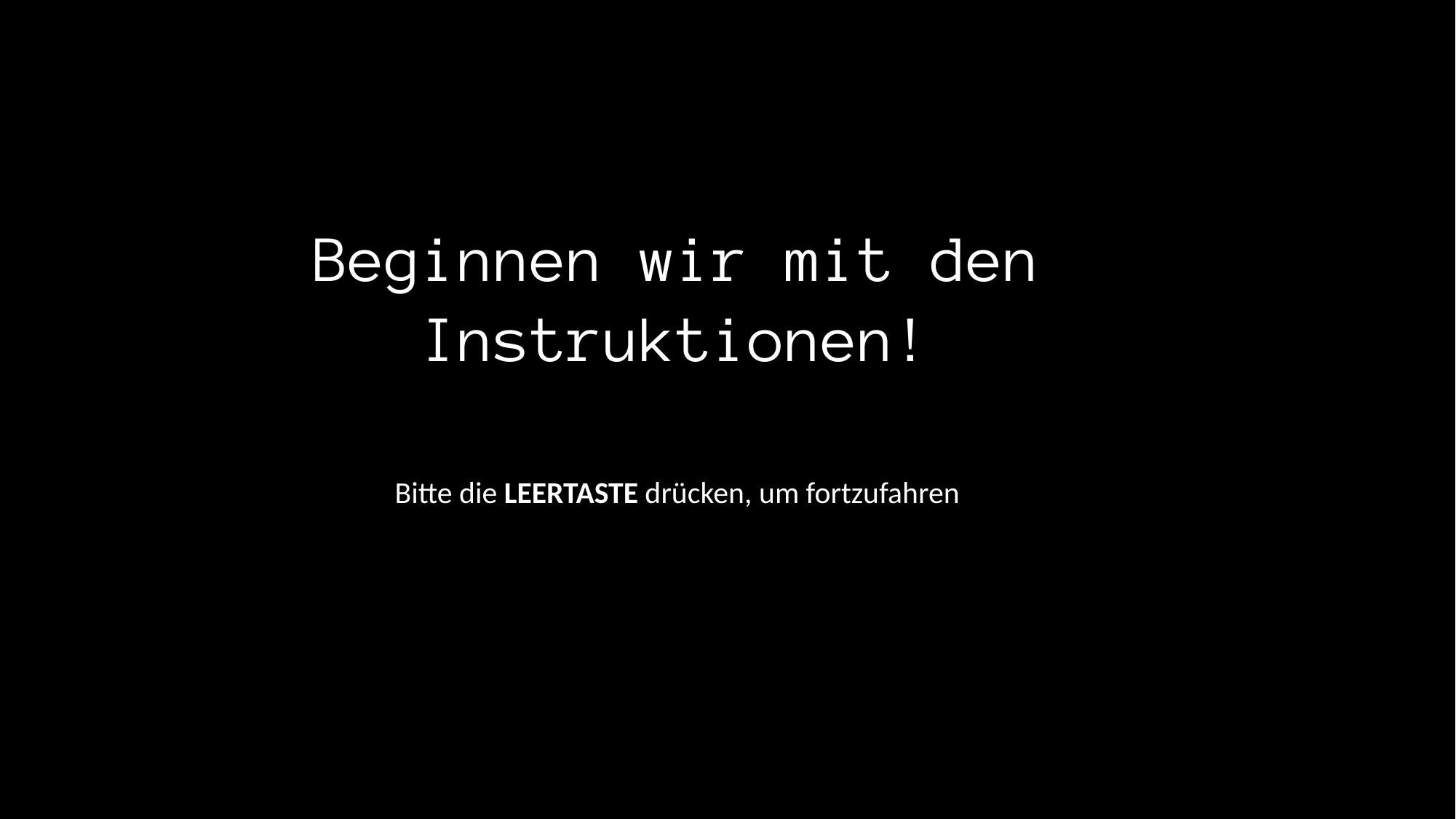

Beginnen wir mit den Instruktionen!

Bitte die LEERTASTE drücken, um fortzufahren